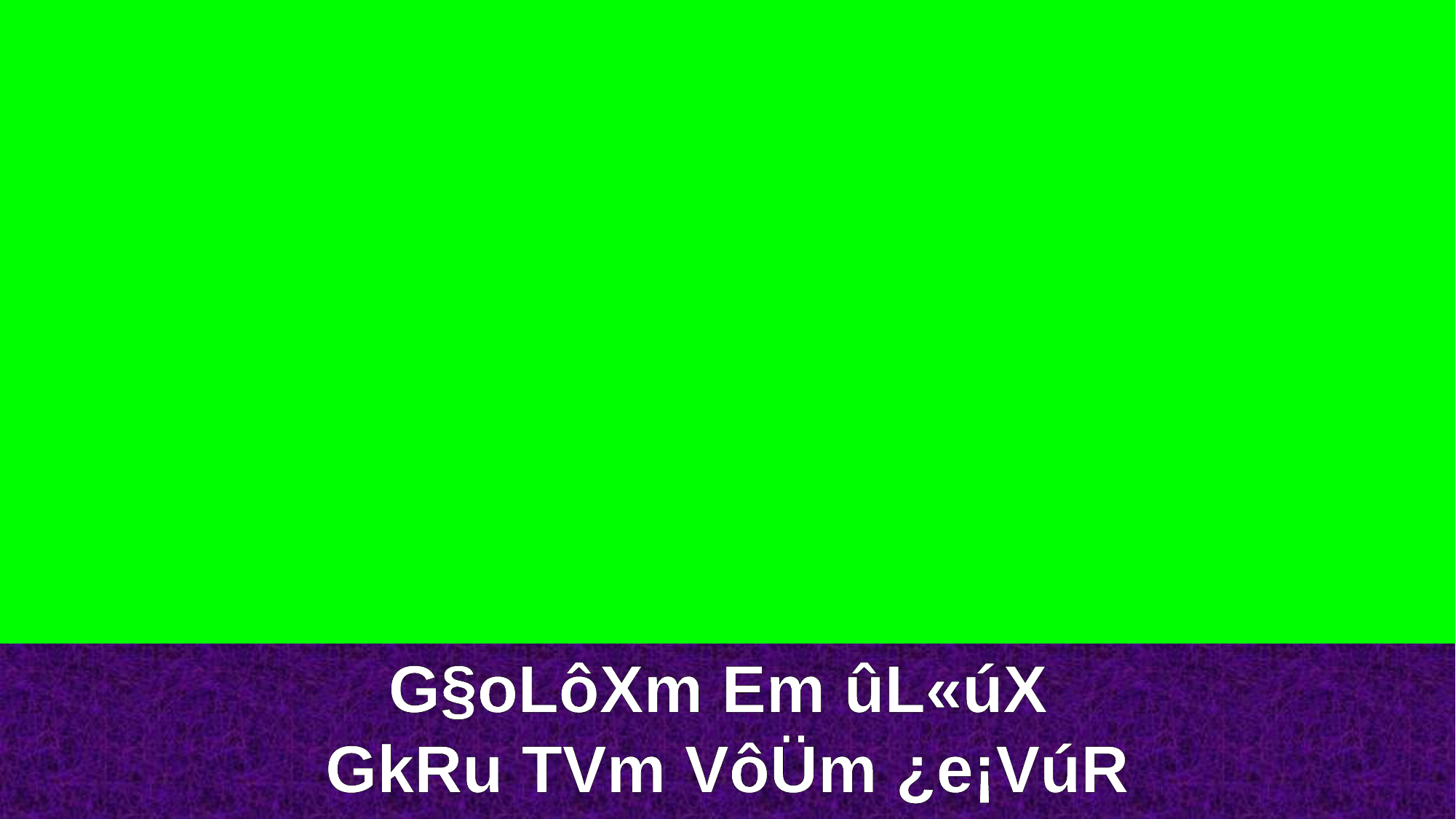

G§oLôXm Em ûL«úX
GkRu TVm VôÜm ¿e¡VúR